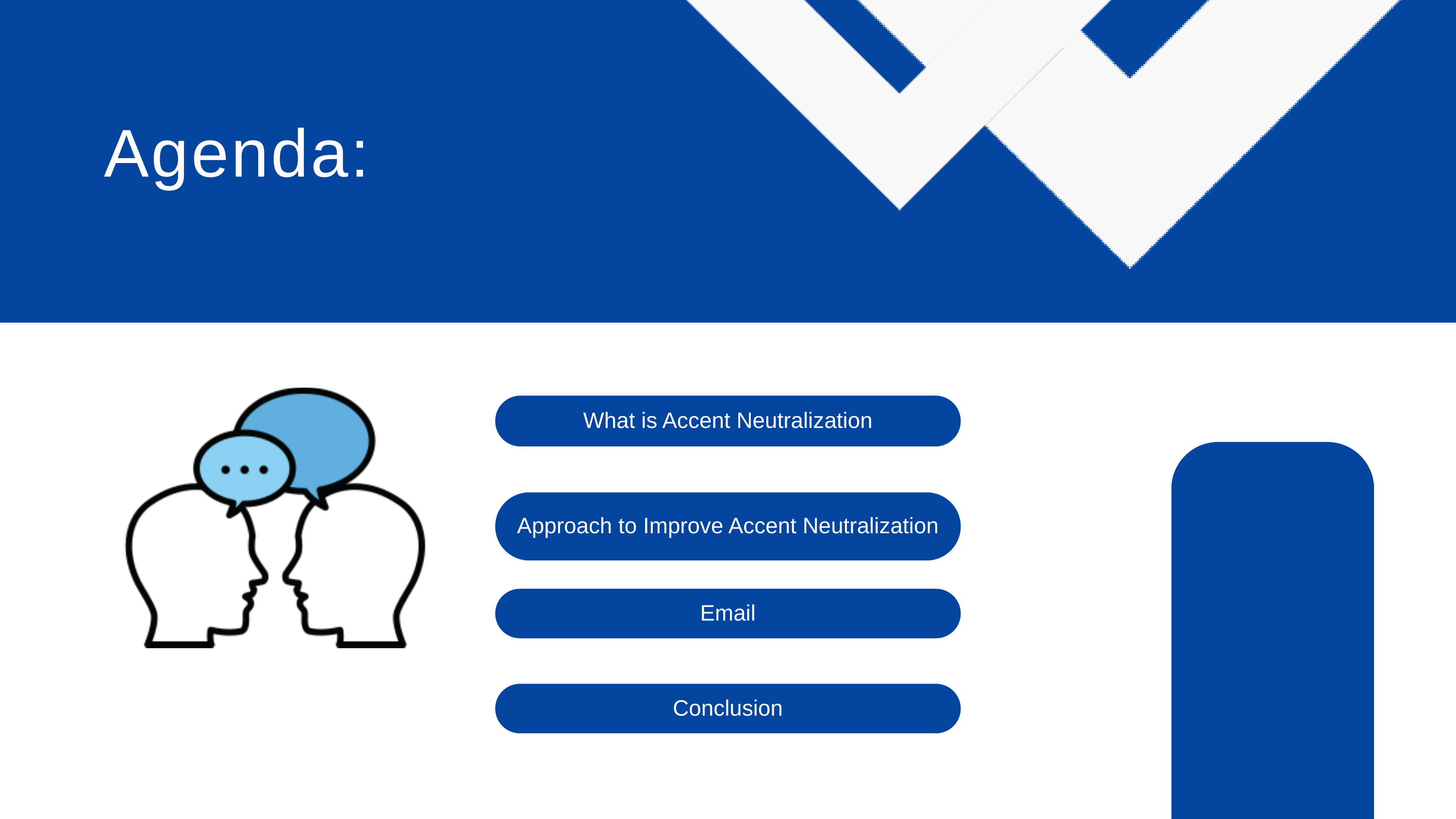

Agenda:

What is Accent Neutralization

Approach to Improve Accent Neutralization

Email

Conclusion